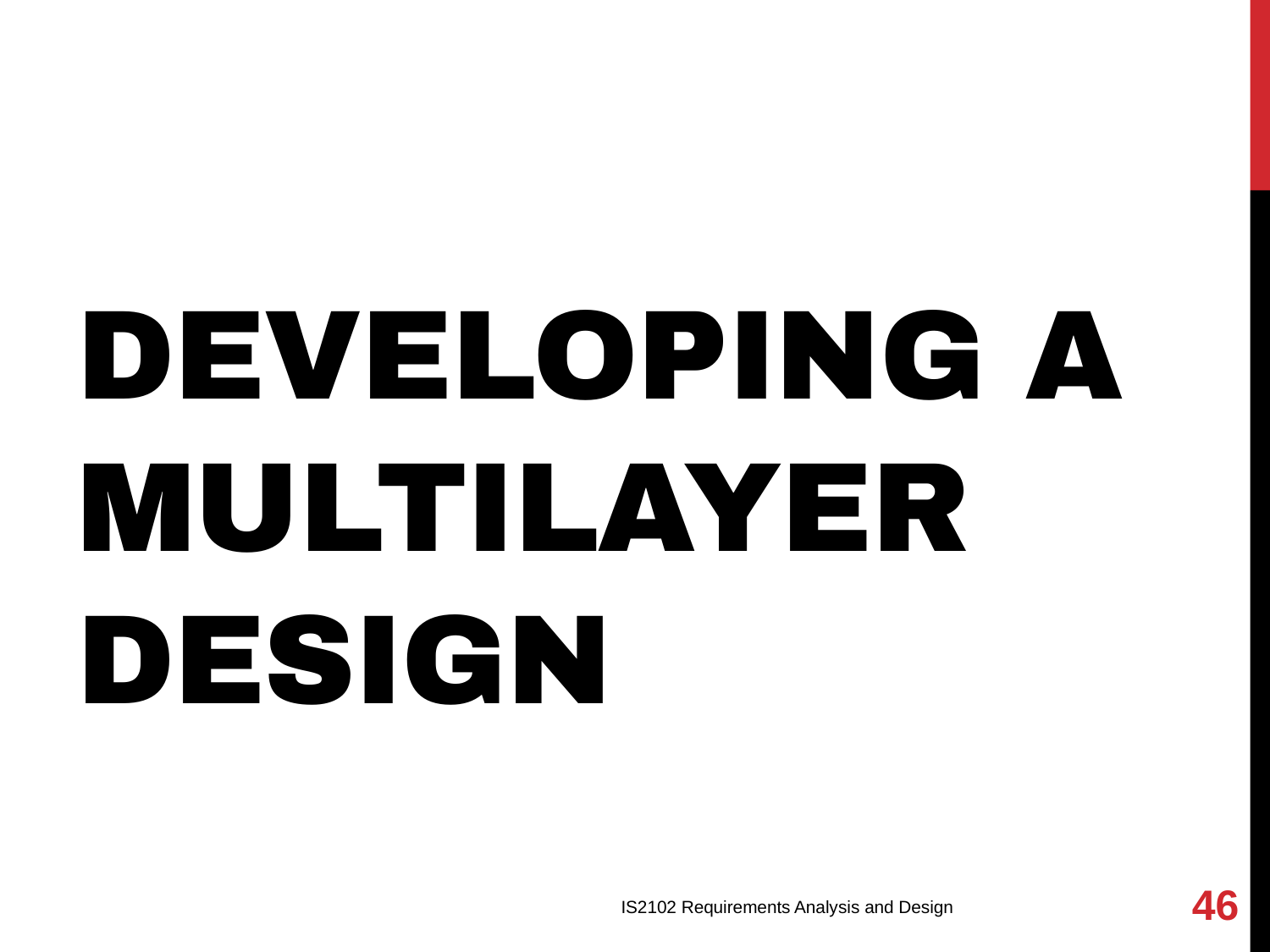

# Developing A Multilayer Design
46
IS2102 Requirements Analysis and Design